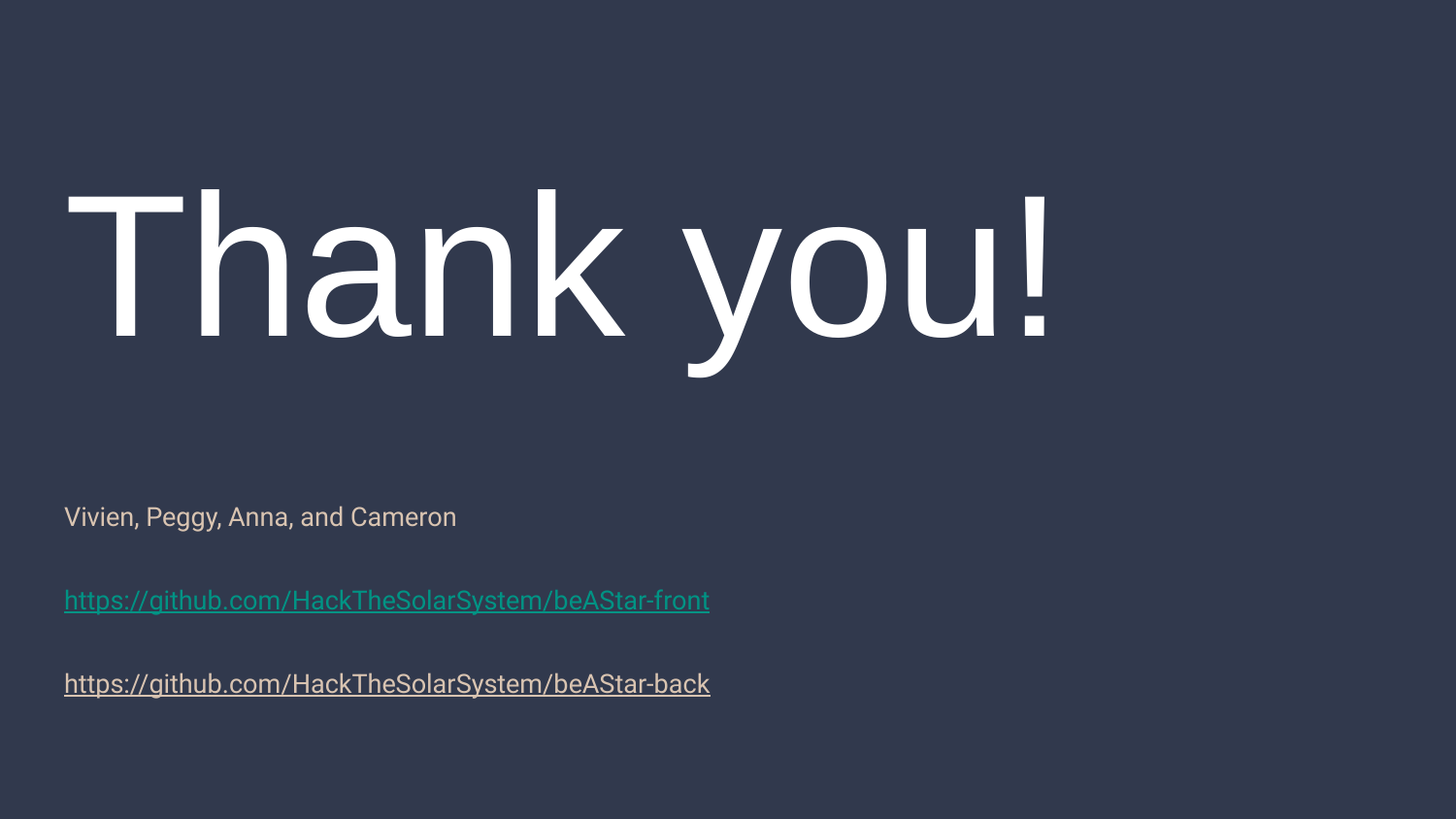

# Thank you!
Vivien, Peggy, Anna, and Cameron
https://github.com/HackTheSolarSystem/beAStar-front
https://github.com/HackTheSolarSystem/beAStar-back